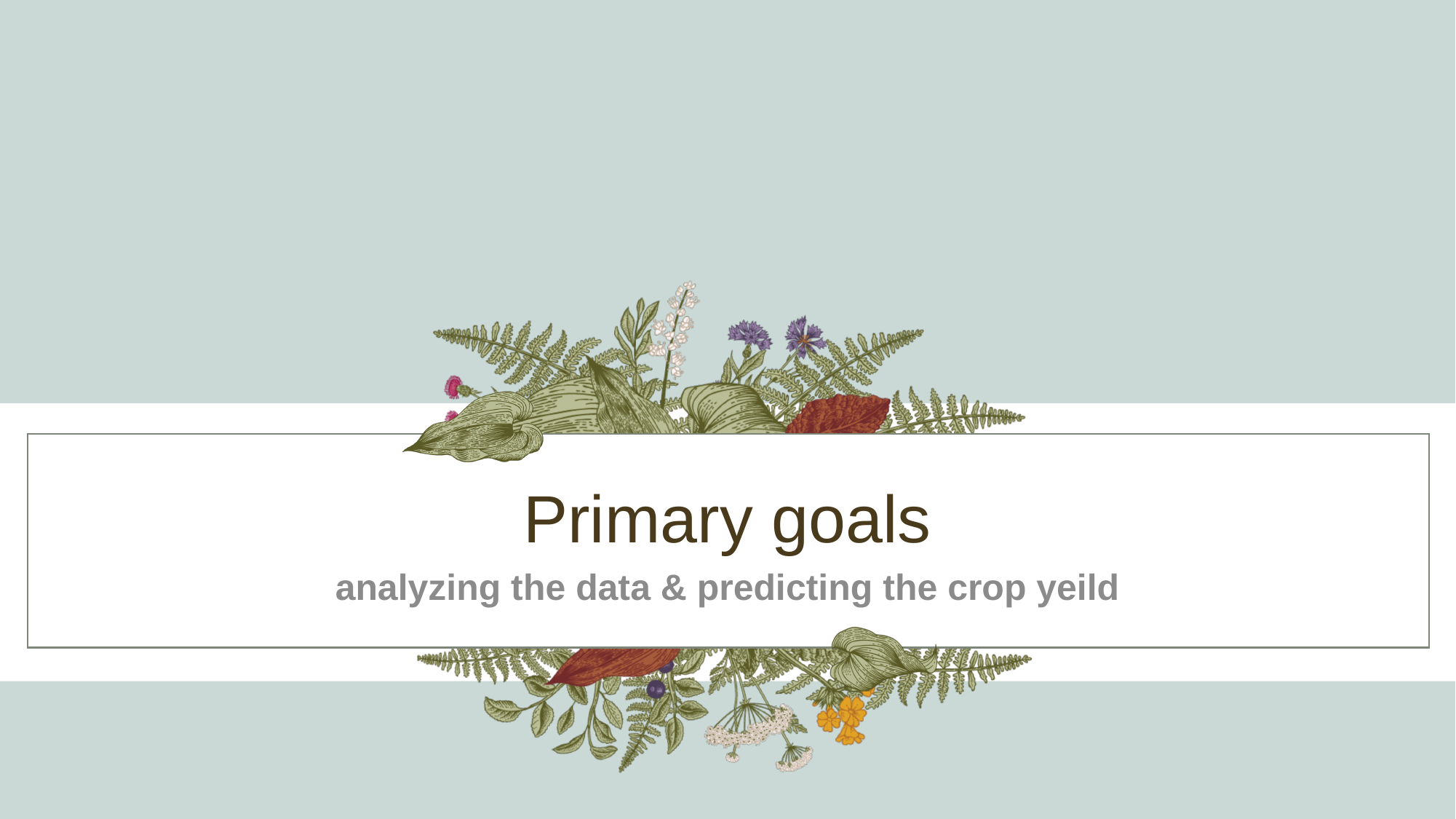

# Primary goals
 analyzing the data & predicting the crop yeild